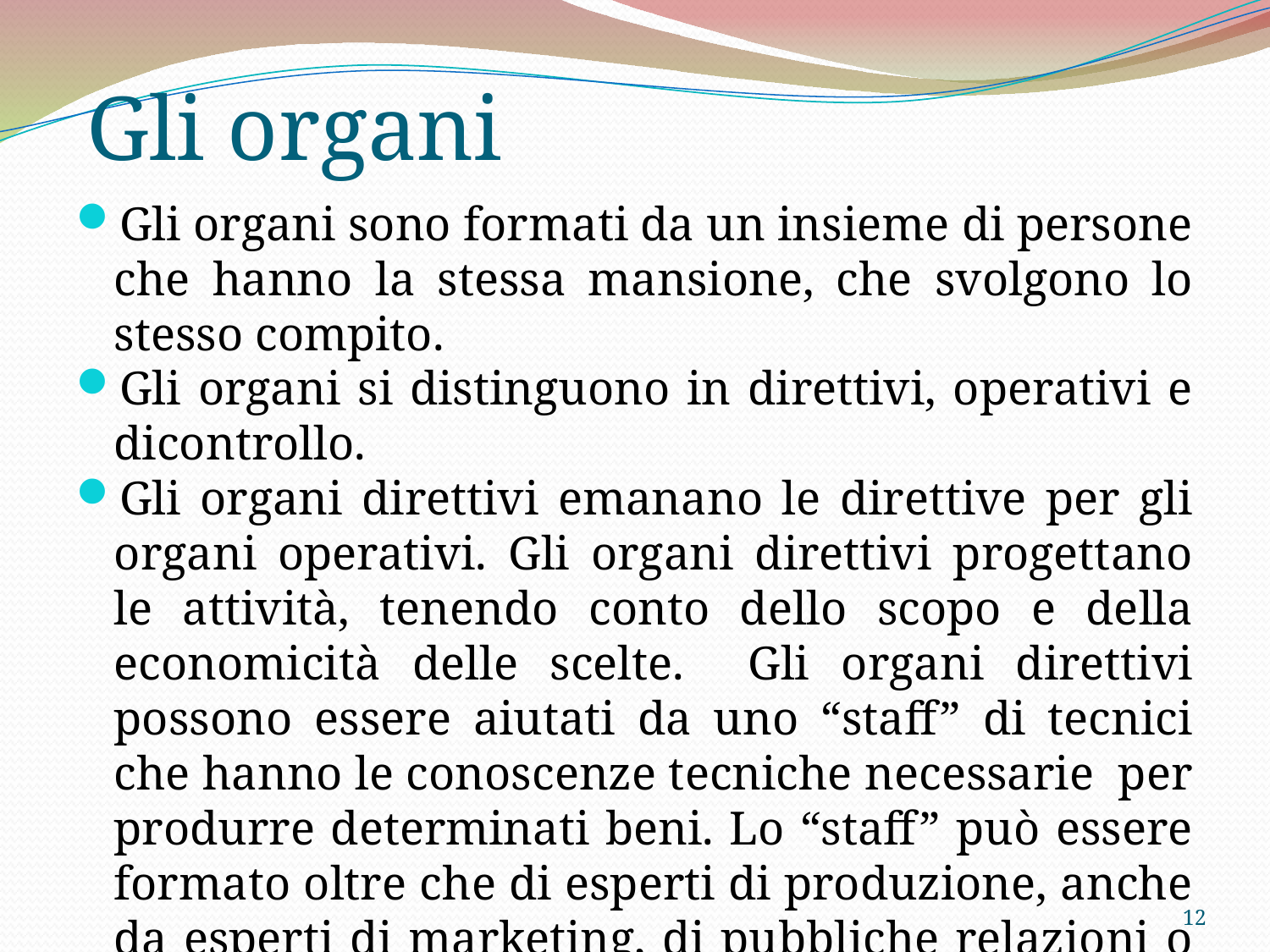

Gli organi
Gli organi sono formati da un insieme di persone che hanno la stessa mansione, che svolgono lo stesso compito.
Gli organi si distinguono in direttivi, operativi e dicontrollo.
Gli organi direttivi emanano le direttive per gli organi operativi. Gli organi direttivi progettano le attività, tenendo conto dello scopo e della economicità delle scelte.  Gli organi direttivi possono essere aiutati da uno “staff” di tecnici che hanno le conoscenze tecniche necessarie  per produrre determinati beni. Lo “staff” può essere formato oltre che di esperti di produzione, anche da esperti di marketing, di pubbliche relazioni o di ricerca e sviluppo. Gli organi operativi sono formati da quelle persone che eseguono effettivamente le attività che ottengono i prodotti o i servizi, che rappresentano lo scopo dell'azienda. Fanno parte degli organi operativi: gli operai che realizzano un prodotto, i magazzinieri che conservano i prodotti costruiti e curano gli approvvigionamenti di materie prime, gli addetti alla manutenzione degli impianti e dei macchinari, gli impiegati che curano gli acquisti e le vendite.
Gli organi di controllo che hanno il compito di verificare lo svolgimento delle operazioni aziendali.
12